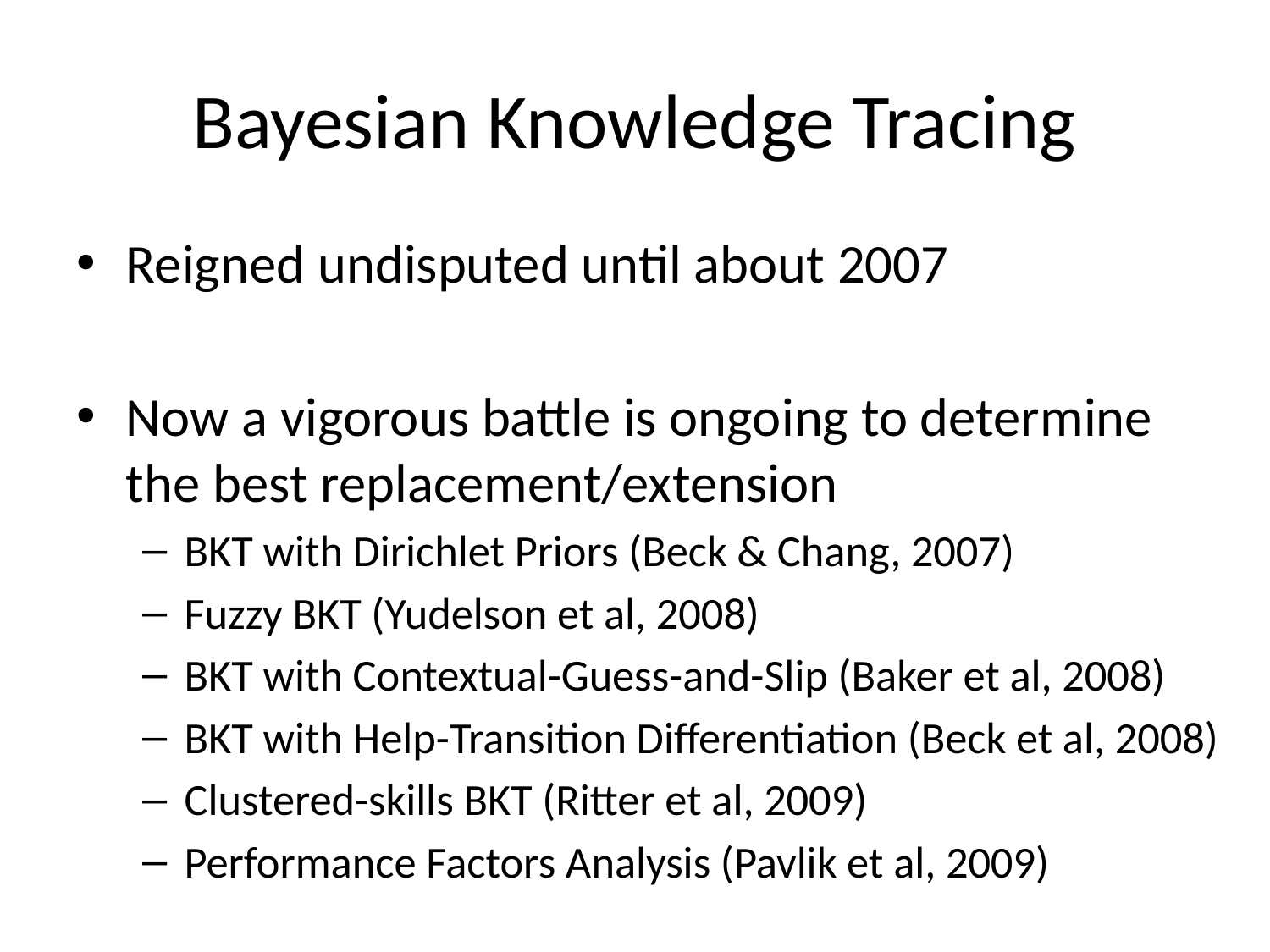

# Bayesian Knowledge Tracing
Reigned undisputed until about 2007

Now a vigorous battle is ongoing to determine the best replacement/extension
BKT with Dirichlet Priors (Beck & Chang, 2007)
Fuzzy BKT (Yudelson et al, 2008)
BKT with Contextual-Guess-and-Slip (Baker et al, 2008)
BKT with Help-Transition Differentiation (Beck et al, 2008)
Clustered-skills BKT (Ritter et al, 2009)
Performance Factors Analysis (Pavlik et al, 2009)